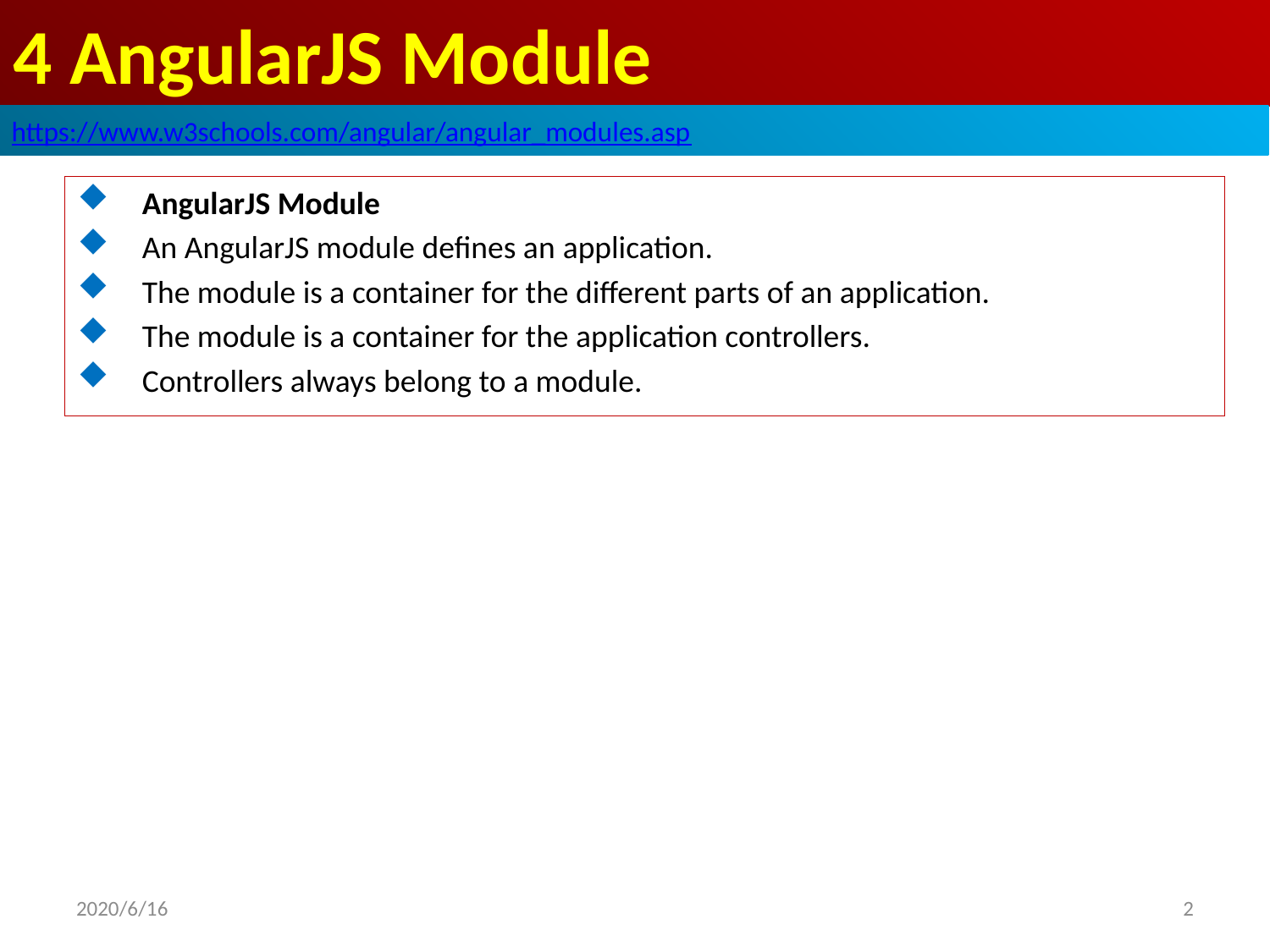

# 4 AngularJS Module
https://www.w3schools.com/angular/angular_modules.asp
AngularJS Module
An AngularJS module defines an application.
The module is a container for the different parts of an application.
The module is a container for the application controllers.
Controllers always belong to a module.

2
2020/6/16